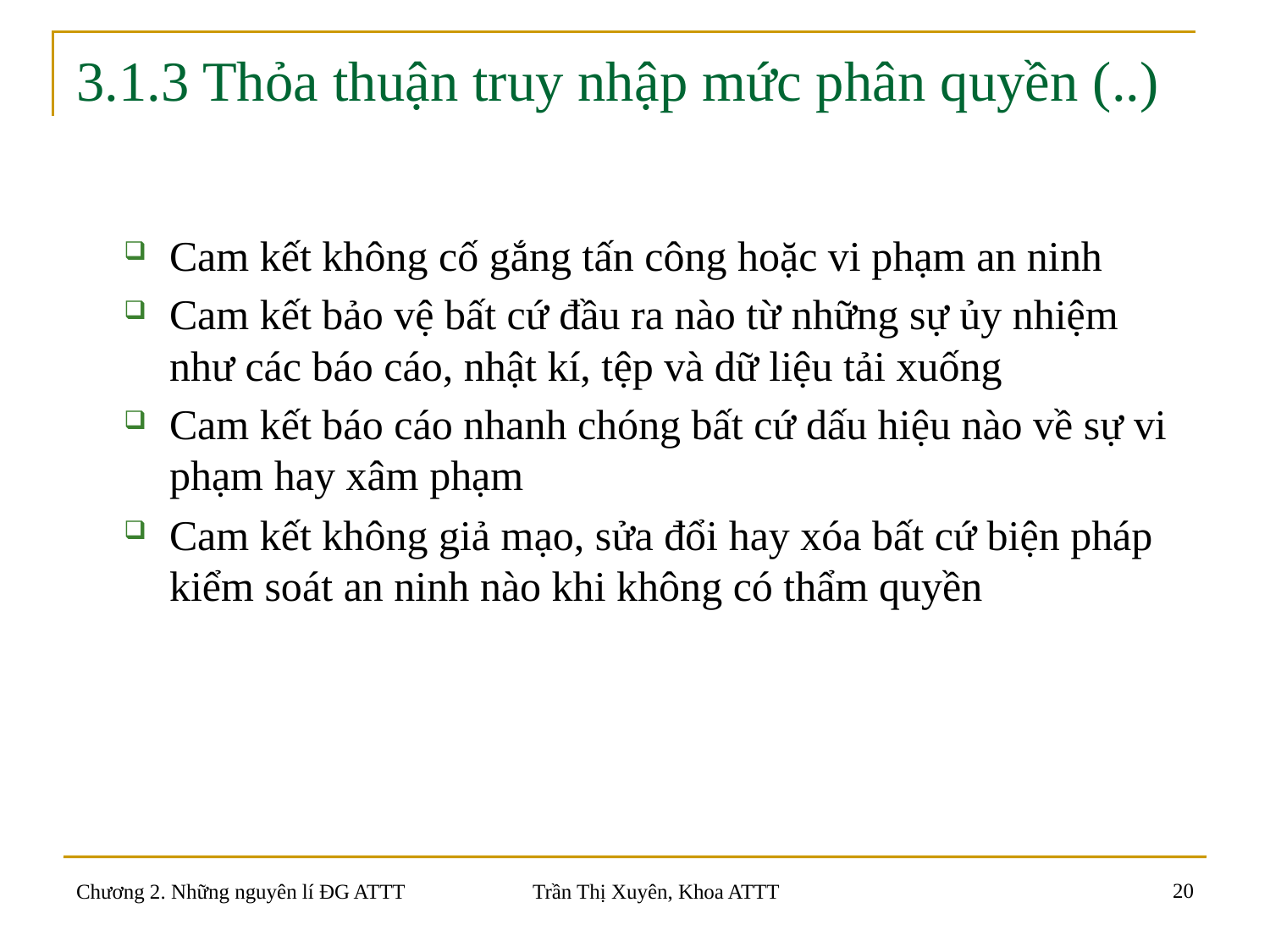

# 3.1.3 Thỏa thuận truy nhập mức phân quyền (..)
Cam kết không cố gắng tấn công hoặc vi phạm an ninh
Cam kết bảo vệ bất cứ đầu ra nào từ những sự ủy nhiệm như các báo cáo, nhật kí, tệp và dữ liệu tải xuống
Cam kết báo cáo nhanh chóng bất cứ dấu hiệu nào về sự vi phạm hay xâm phạm
Cam kết không giả mạo, sửa đổi hay xóa bất cứ biện pháp kiểm soát an ninh nào khi không có thẩm quyền
20
Chương 2. Những nguyên lí ĐG ATTT
Trần Thị Xuyên, Khoa ATTT